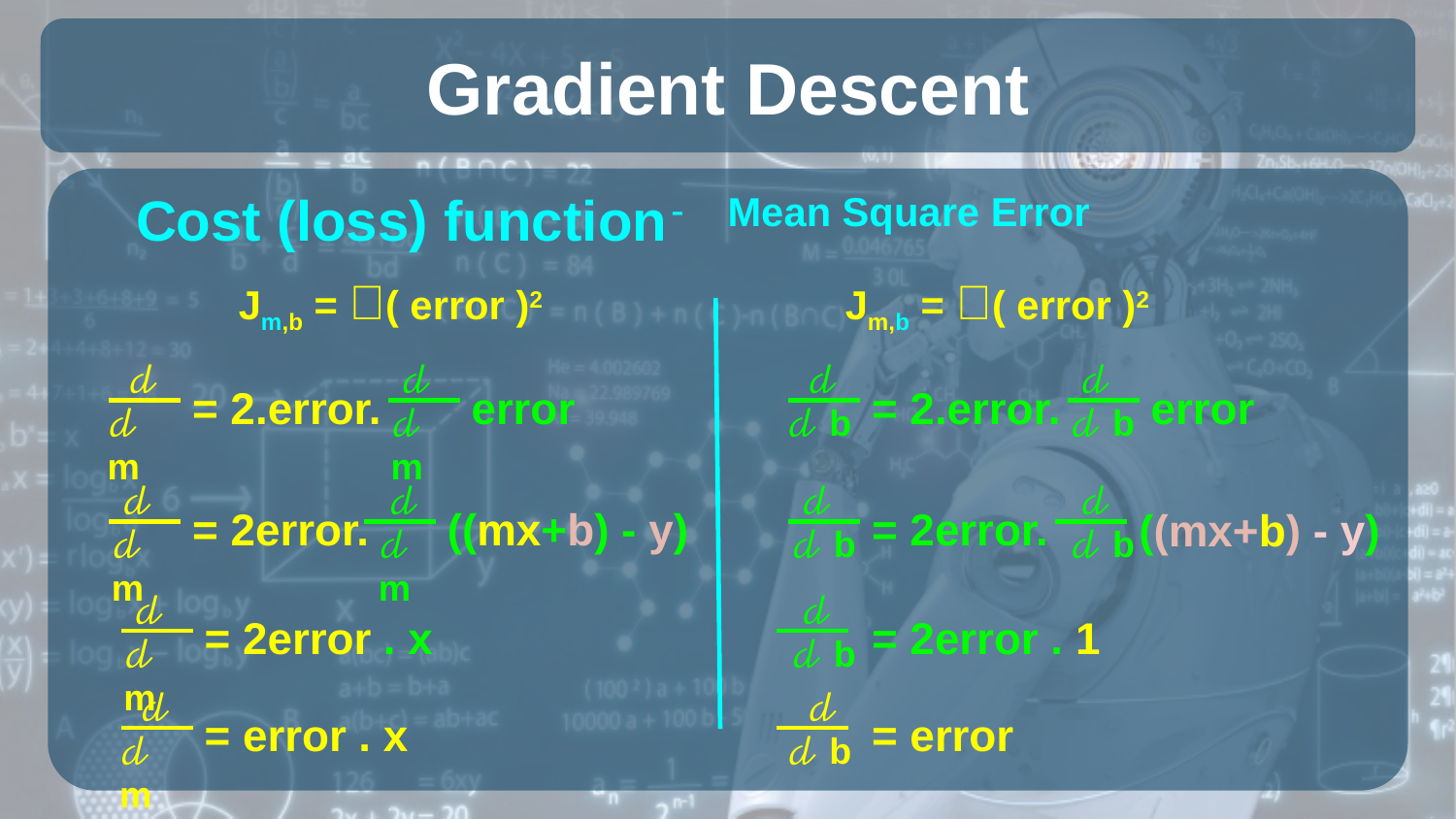

# Gradient Descent
Cost (loss) function
Mean Square Error
Jm,b = 𝞢( error )2
Jm,b = 𝞢( error )2
  𝒹
𝒹 m
 𝒹
𝒹 m
  𝒹
𝒹 b
 𝒹
𝒹 b
= 2.error.
error
= 2.error.
error
 𝒹
𝒹 m
 𝒹
𝒹 m
 𝒹
𝒹 b
 𝒹
𝒹 b
= 2error.
 ((mx+b) - y)
= 2error.
 ((mx+b) - y)
 𝒹
𝒹 m
 𝒹
𝒹 b
= 2error . x
= 2error . 1
  𝒹
𝒹 m
  𝒹
𝒹 b
= error . x
= error